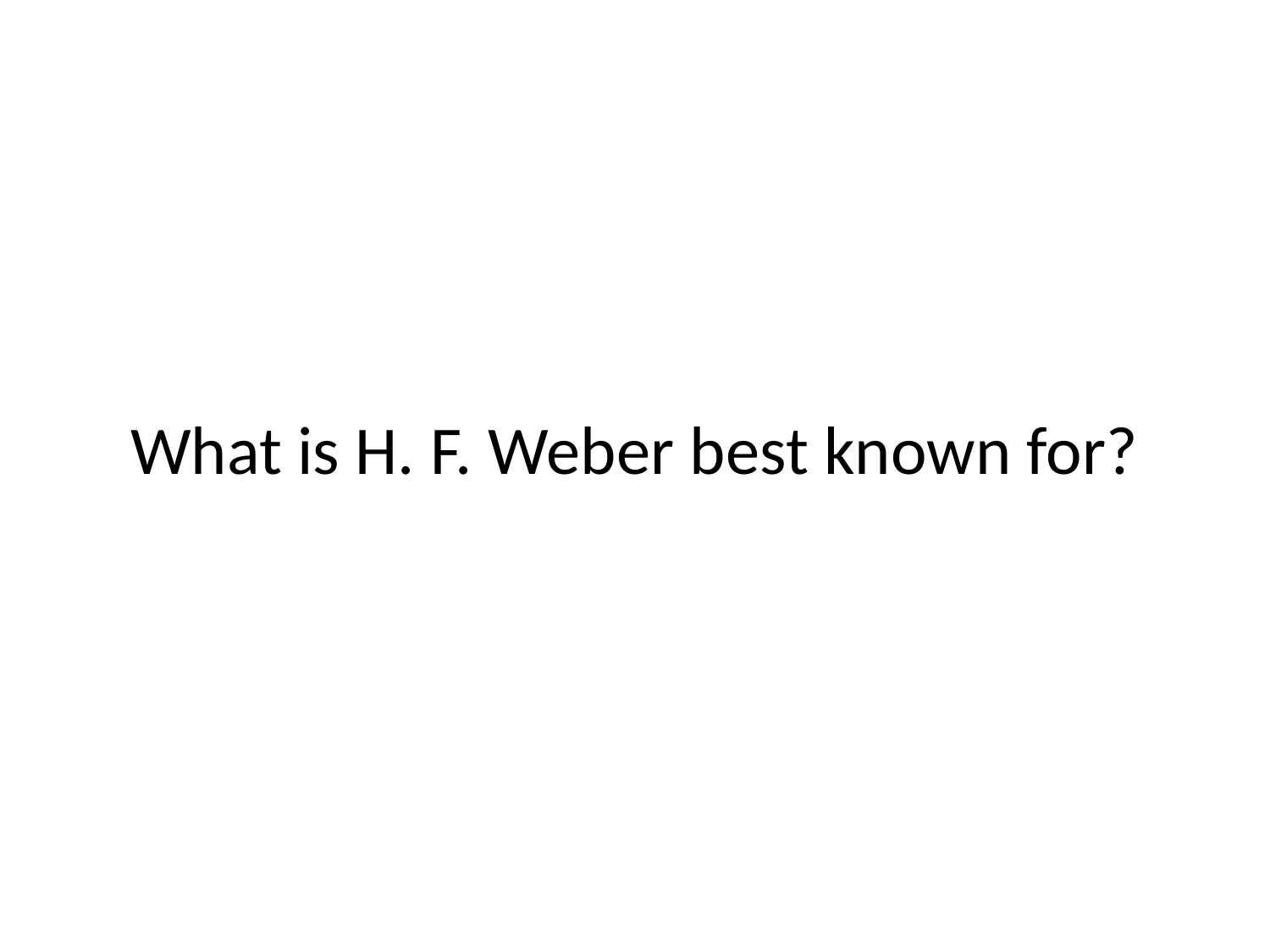

# What is H. F. Weber best known for?